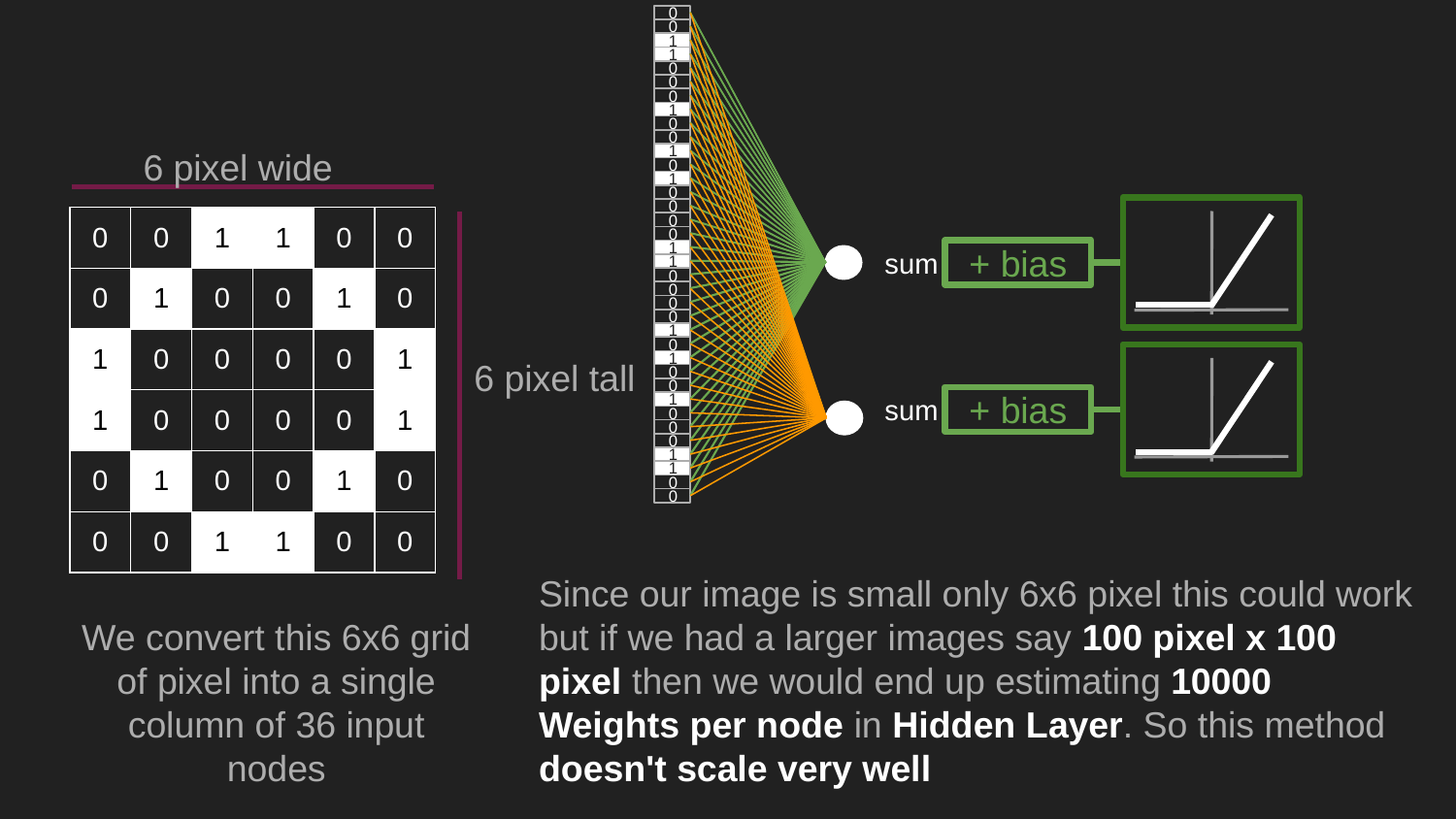

0
0
1
1
0
0
0
1
0
0
1
0
1
0
0
0
0
1
1
0
0
0
0
1
0
1
0
0
1
0
0
0
1
1
0
0
6 pixel wide

| 0 | 0 | 1 | 1 | 0 | 0 |
| --- | --- | --- | --- | --- | --- |
| 0 | 1 | 0 | 0 | 1 | 0 |
| 1 | 0 | 0 | 0 | 0 | 1 |
| 1 | 0 | 0 | 0 | 0 | 1 |
| 0 | 1 | 0 | 0 | 1 | 0 |
| 0 | 0 | 1 | 1 | 0 | 0 |
sum
+ bias

6 pixel tall

sum
+ bias

Since our image is small only 6x6 pixel this could work but if we had a larger images say 100 pixel x 100 pixel then we would end up estimating 10000 Weights per node in Hidden Layer. So this method doesn't scale very well
We convert this 6x6 grid of pixel into a single column of 36 input nodes